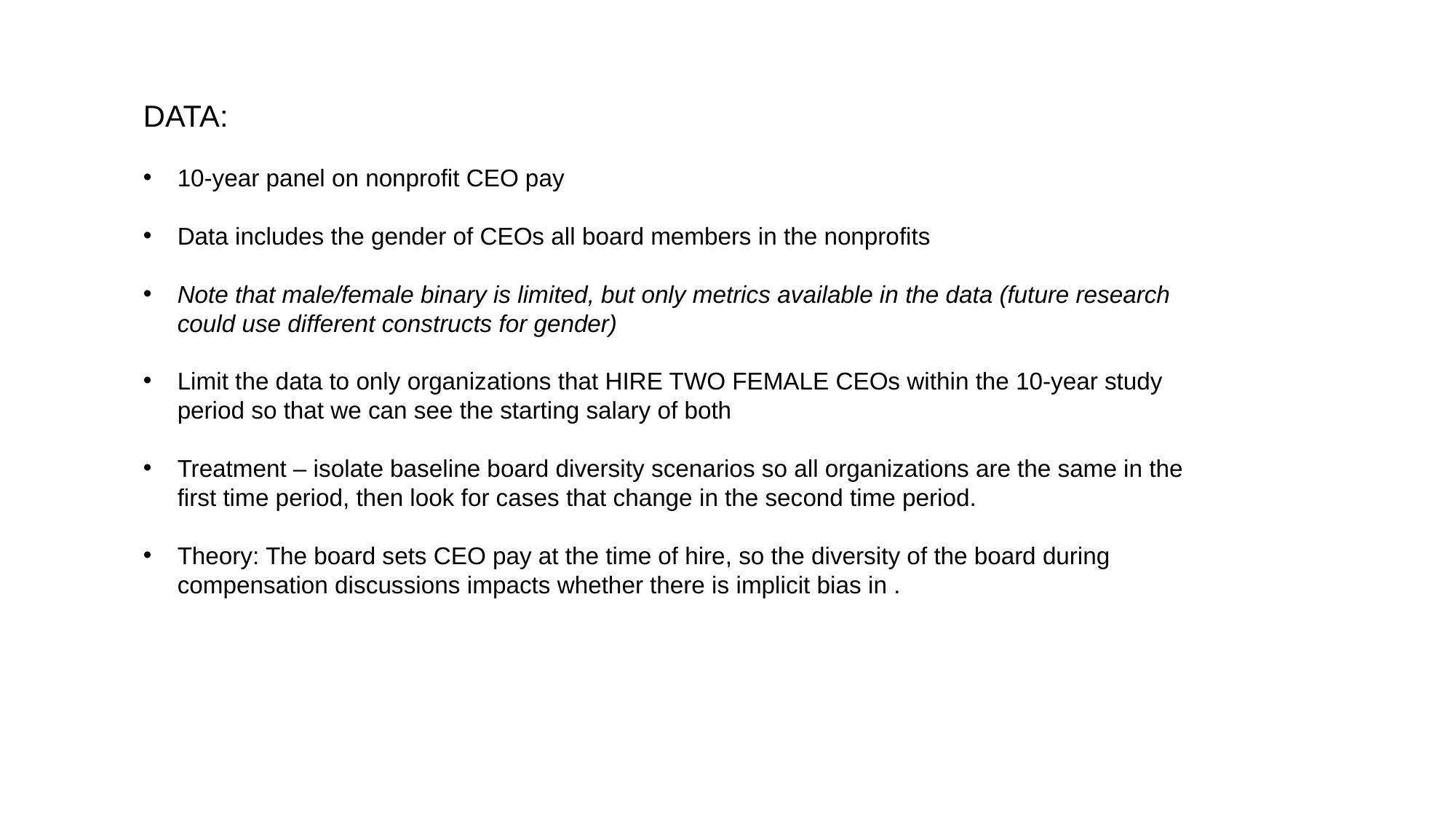

DATA:

10-year panel on nonprofit CEO pay

Data includes the gender of CEOs all board members in the nonprofits

Note that male/female binary is limited, but only metrics available in the data (future research could use different constructs for gender)
Limit the data to only organizations that HIRE TWO FEMALE CEOs within the 10-year study period so that we can see the starting salary of both

Treatment – isolate baseline board diversity scenarios so all organizations are the same in the first time period, then look for cases that change in the second time period.

Theory: The board sets CEO pay at the time of hire, so the diversity of the board during compensation discussions impacts whether there is implicit bias in .